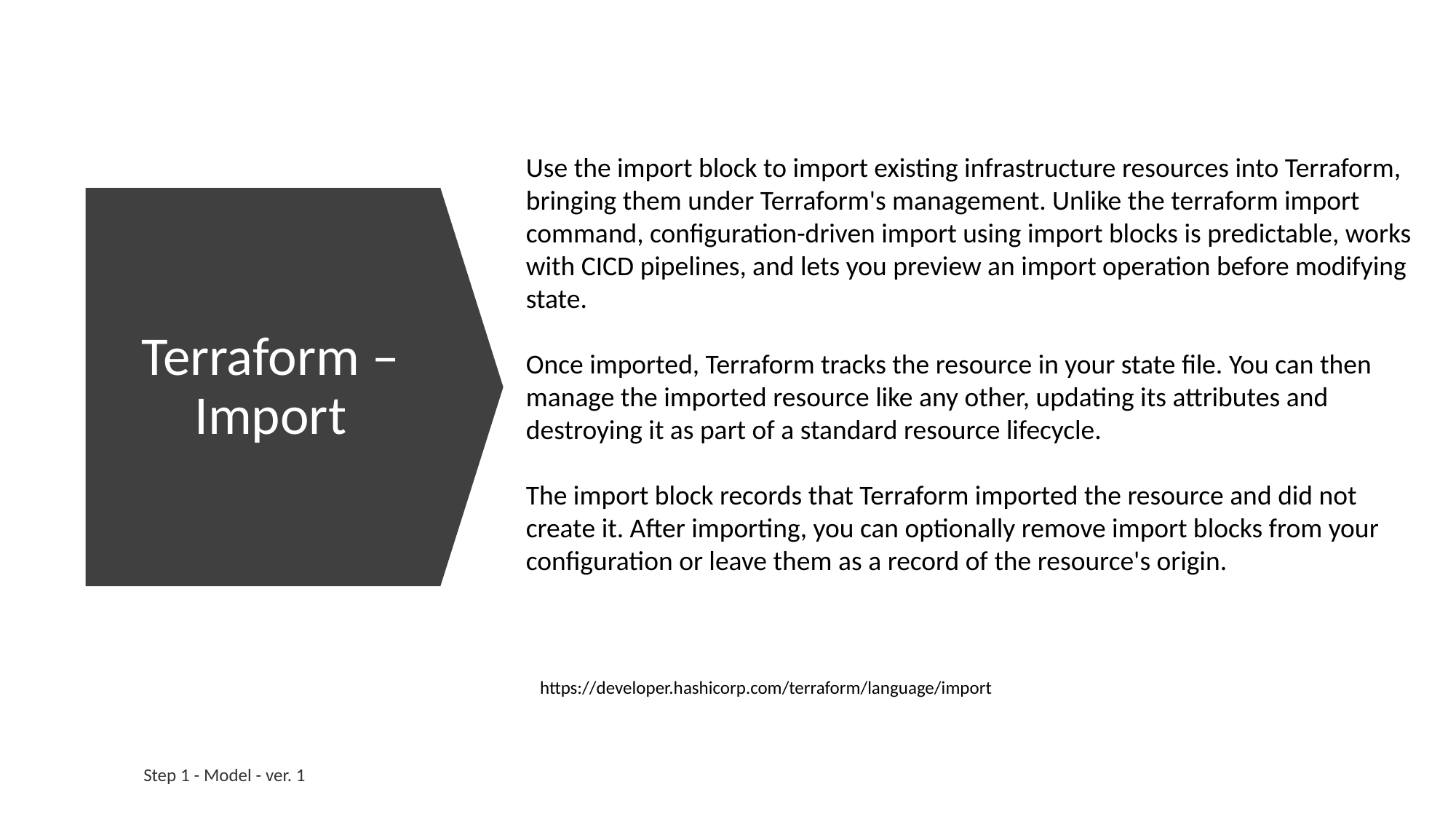

Use the import block to import existing infrastructure resources into Terraform, bringing them under Terraform's management. Unlike the terraform import command, configuration-driven import using import blocks is predictable, works with CICD pipelines, and lets you preview an import operation before modifying state.

Once imported, Terraform tracks the resource in your state file. You can then manage the imported resource like any other, updating its attributes and destroying it as part of a standard resource lifecycle.

The import block records that Terraform imported the resource and did not create it. After importing, you can optionally remove import blocks from your configuration or leave them as a record of the resource's origin.

# Terraform – Import
https://developer.hashicorp.com/terraform/language/import
Step 1 - Model - ver. 1